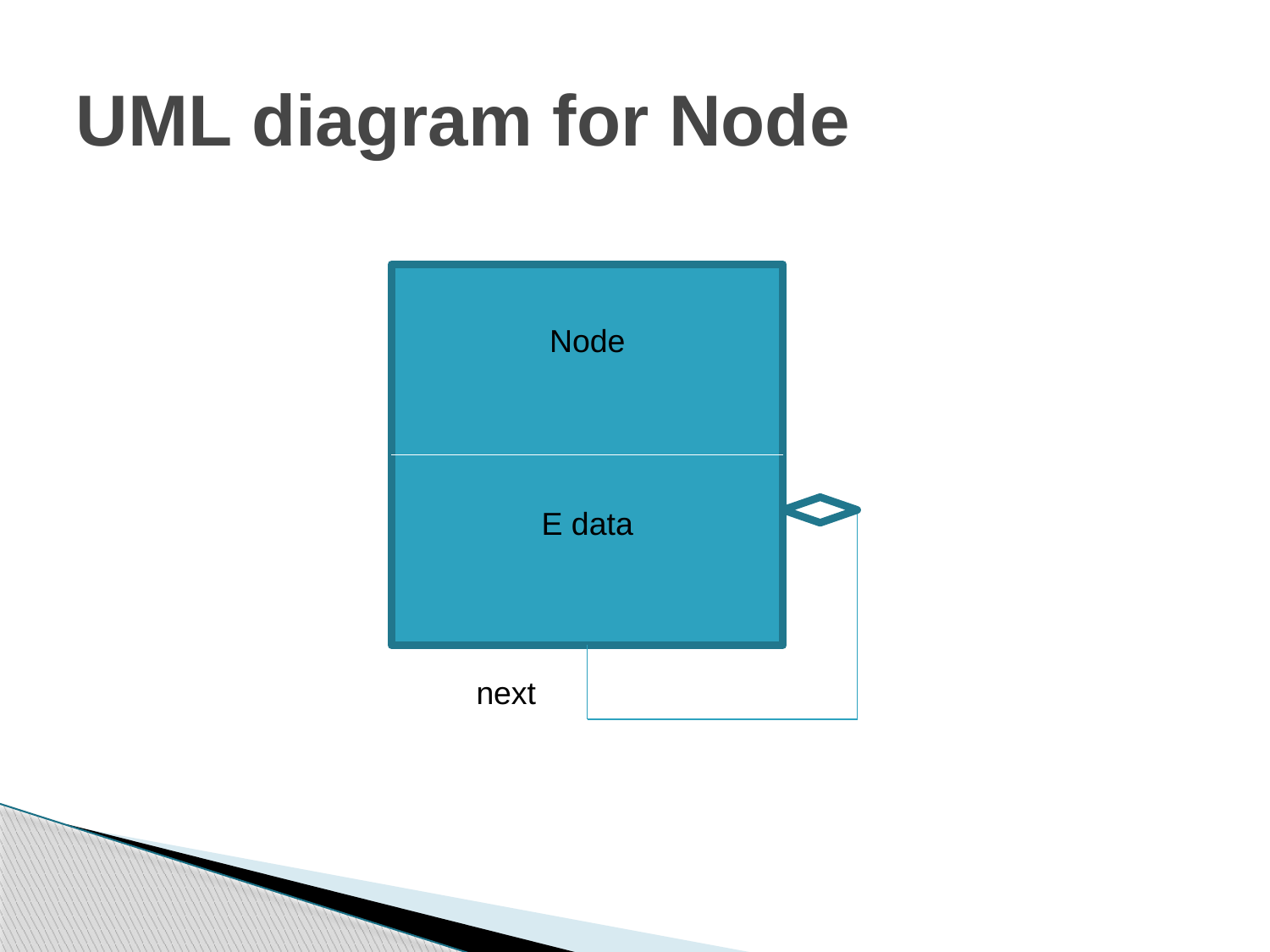

# UML diagram for Node

Node
E data

next